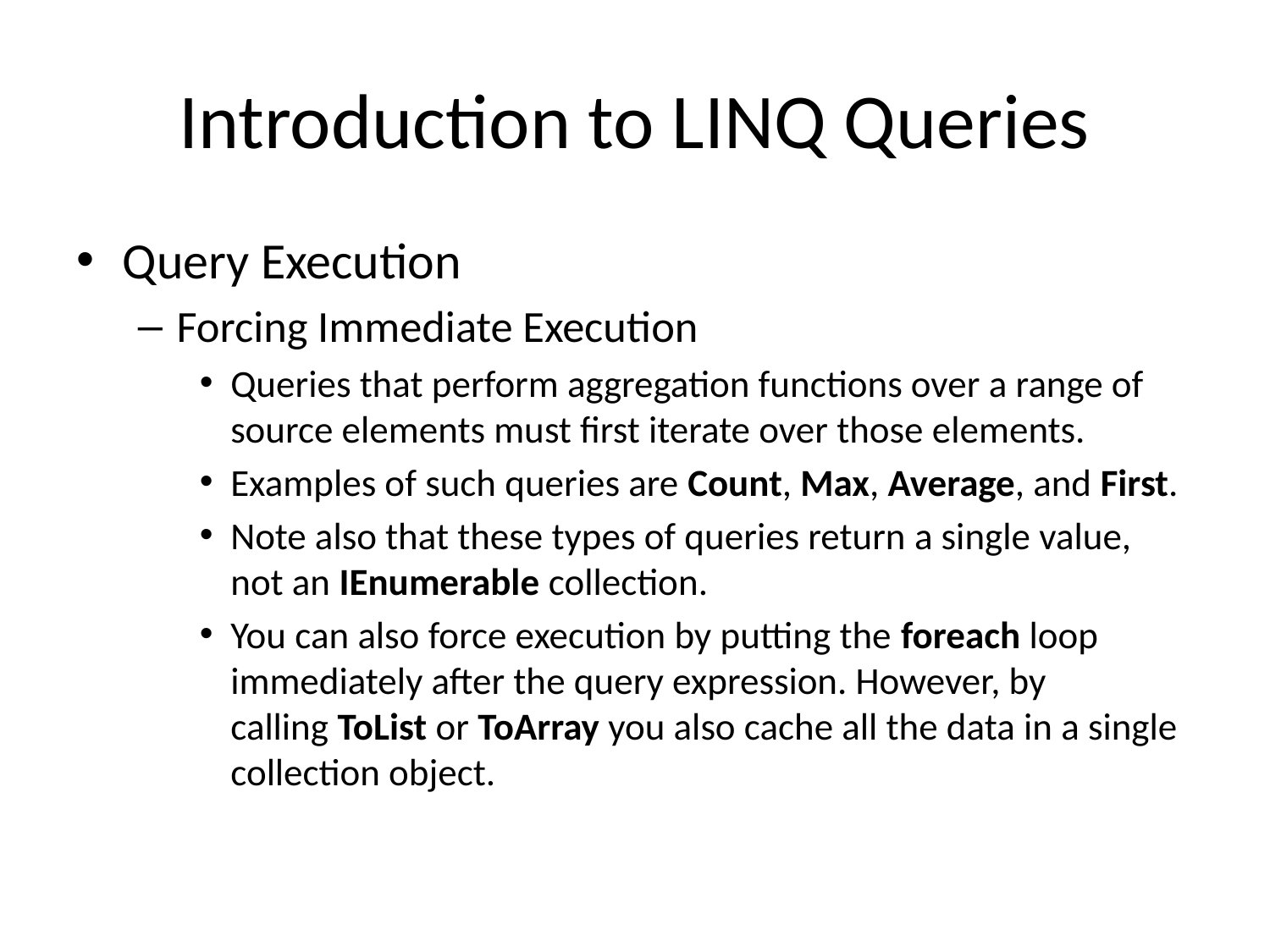

# Introduction to LINQ Queries
Query Execution
Forcing Immediate Execution
Queries that perform aggregation functions over a range of source elements must first iterate over those elements.
Examples of such queries are Count, Max, Average, and First.
Note also that these types of queries return a single value, not an IEnumerable collection.
You can also force execution by putting the foreach loop immediately after the query expression. However, by calling ToList or ToArray you also cache all the data in a single collection object.